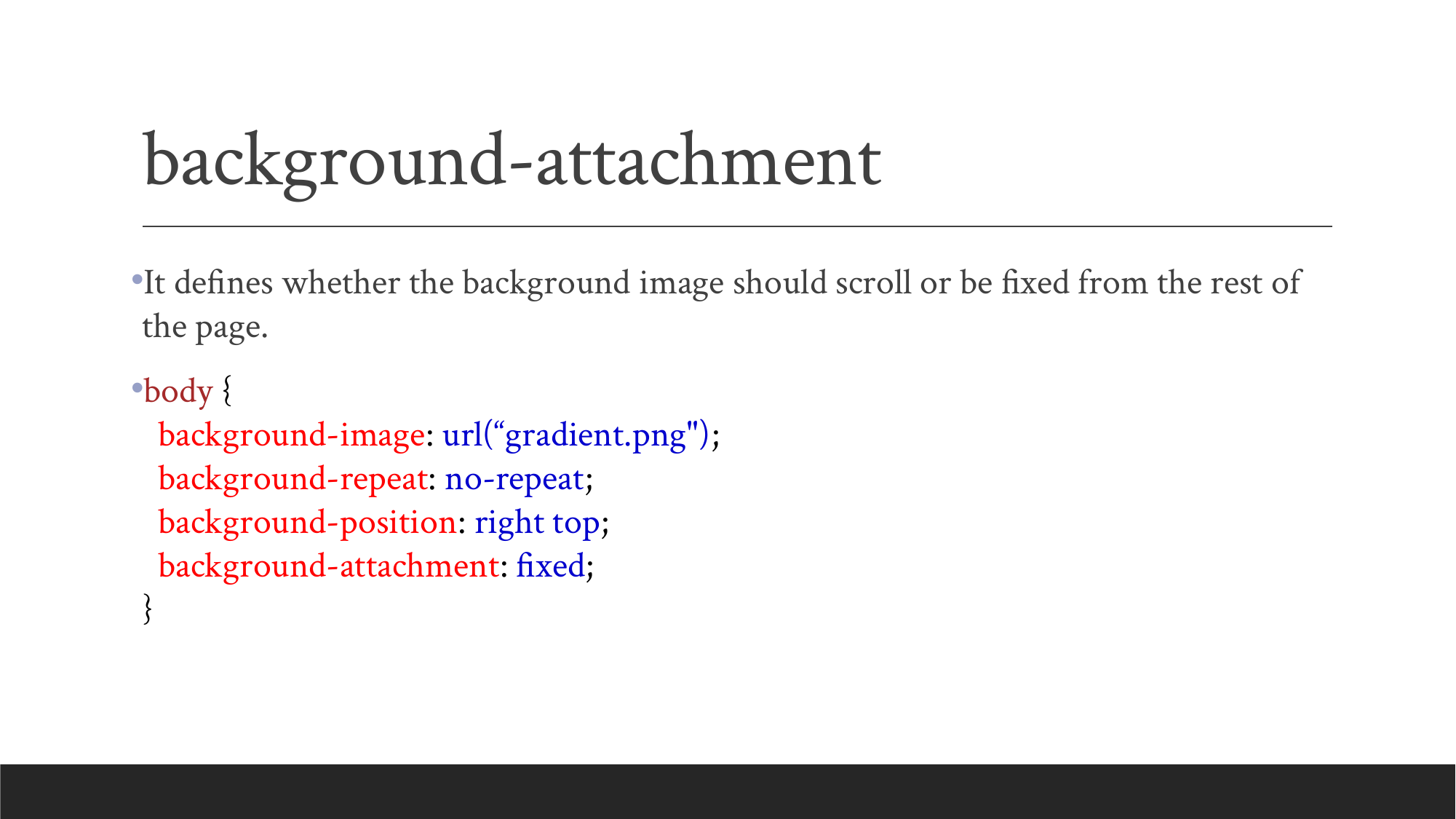

# background-attachment
It defines whether the background image should scroll or be fixed from the rest of the page.
body {
  background-image: url(“gradient.png");
  background-repeat: no-repeat;
  background-position: right top;
  background-attachment: fixed;
}